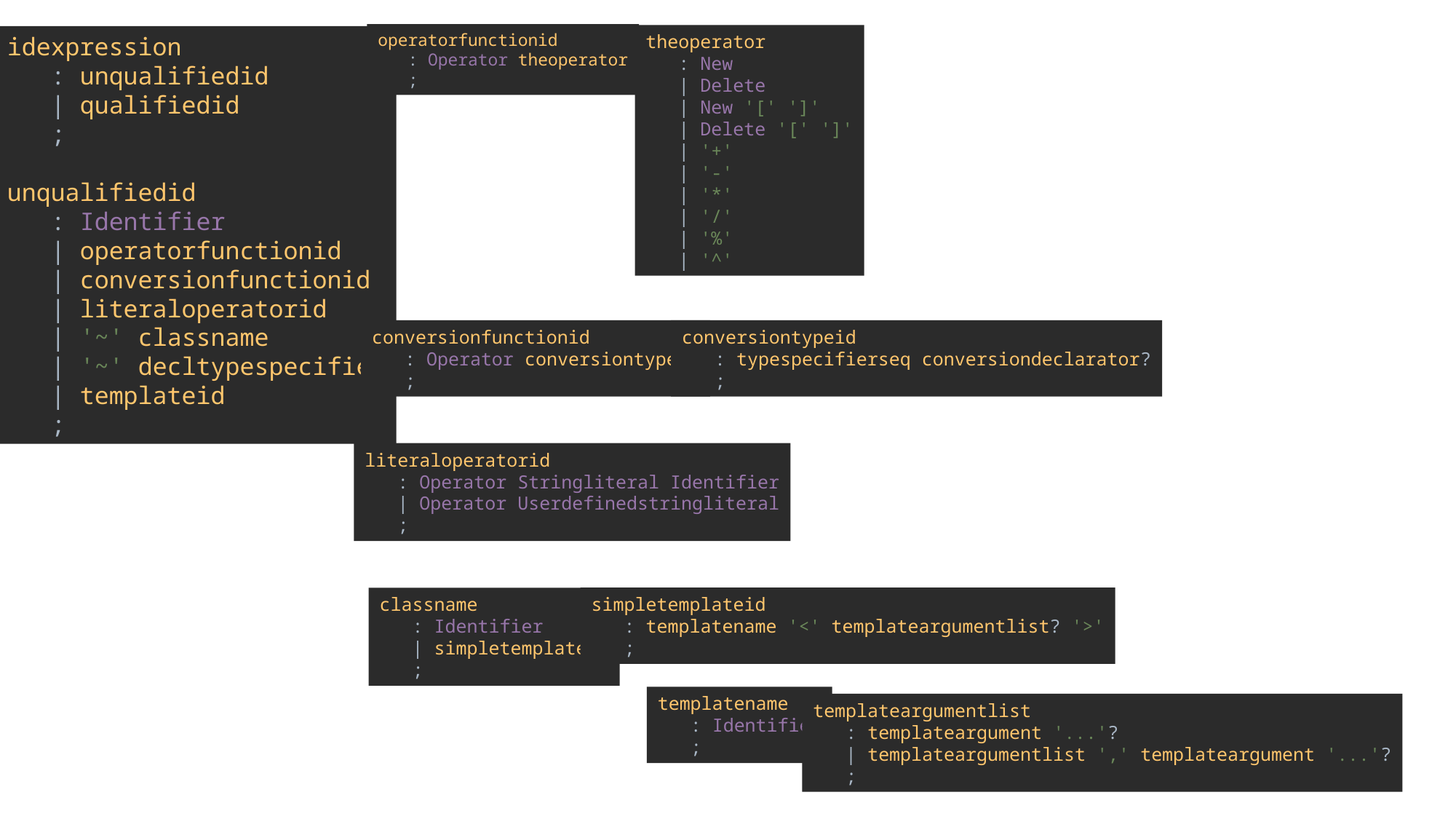

idexpression
   : unqualifiedid
   | qualifiedid
   ;
unqualifiedid
   : Identifier
   | operatorfunctionid
   | conversionfunctionid
   | literaloperatorid
   | '~' classname
   | '~' decltypespecifier
   | templateid
   ;
operatorfunctionid
   : Operator theoperator
   ;
theoperator
   : New
   | Delete
   | New '[' ']'
   | Delete '[' ']'
   | '+'
   | '-'
   | '*'
   | '/'
   | '%'
   | '^'
conversionfunctionid
   : Operator conversiontypeid
   ;
conversiontypeid
   : typespecifierseq conversiondeclarator?
   ;
literaloperatorid
   : Operator Stringliteral Identifier
   | Operator Userdefinedstringliteral
   ;
classname
   : Identifier
   | simpletemplateid
   ;
simpletemplateid
   : templatename '<' templateargumentlist? '>'
   ;
templatename
   : Identifier
   ;
templateargumentlist
   : templateargument '...'?
   | templateargumentlist ',' templateargument '...'?
   ;